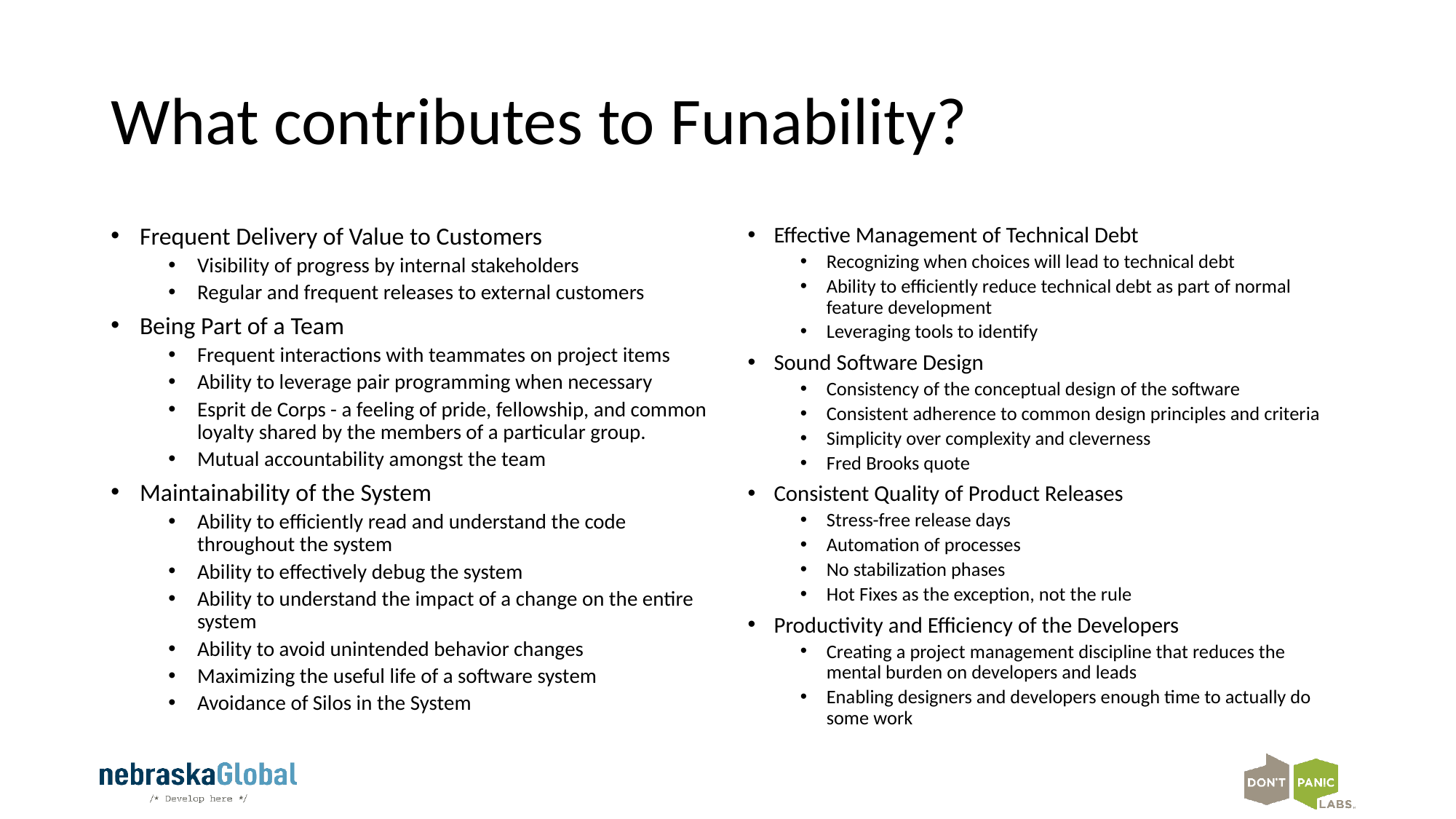

# What contributes to Funability?
Frequent Delivery of Value to Customers
Visibility of progress by internal stakeholders
Regular and frequent releases to external customers
Being Part of a Team
Frequent interactions with teammates on project items
Ability to leverage pair programming when necessary
Esprit de Corps - a feeling of pride, fellowship, and common loyalty shared by the members of a particular group.
Mutual accountability amongst the team
Maintainability of the System
Ability to efficiently read and understand the code throughout the system
Ability to effectively debug the system
Ability to understand the impact of a change on the entire system
Ability to avoid unintended behavior changes
Maximizing the useful life of a software system
Avoidance of Silos in the System
Effective Management of Technical Debt
Recognizing when choices will lead to technical debt
Ability to efficiently reduce technical debt as part of normal feature development
Leveraging tools to identify
Sound Software Design
Consistency of the conceptual design of the software
Consistent adherence to common design principles and criteria
Simplicity over complexity and cleverness
Fred Brooks quote
Consistent Quality of Product Releases
Stress-free release days
Automation of processes
No stabilization phases
Hot Fixes as the exception, not the rule
Productivity and Efficiency of the Developers
Creating a project management discipline that reduces the mental burden on developers and leads
Enabling designers and developers enough time to actually do some work